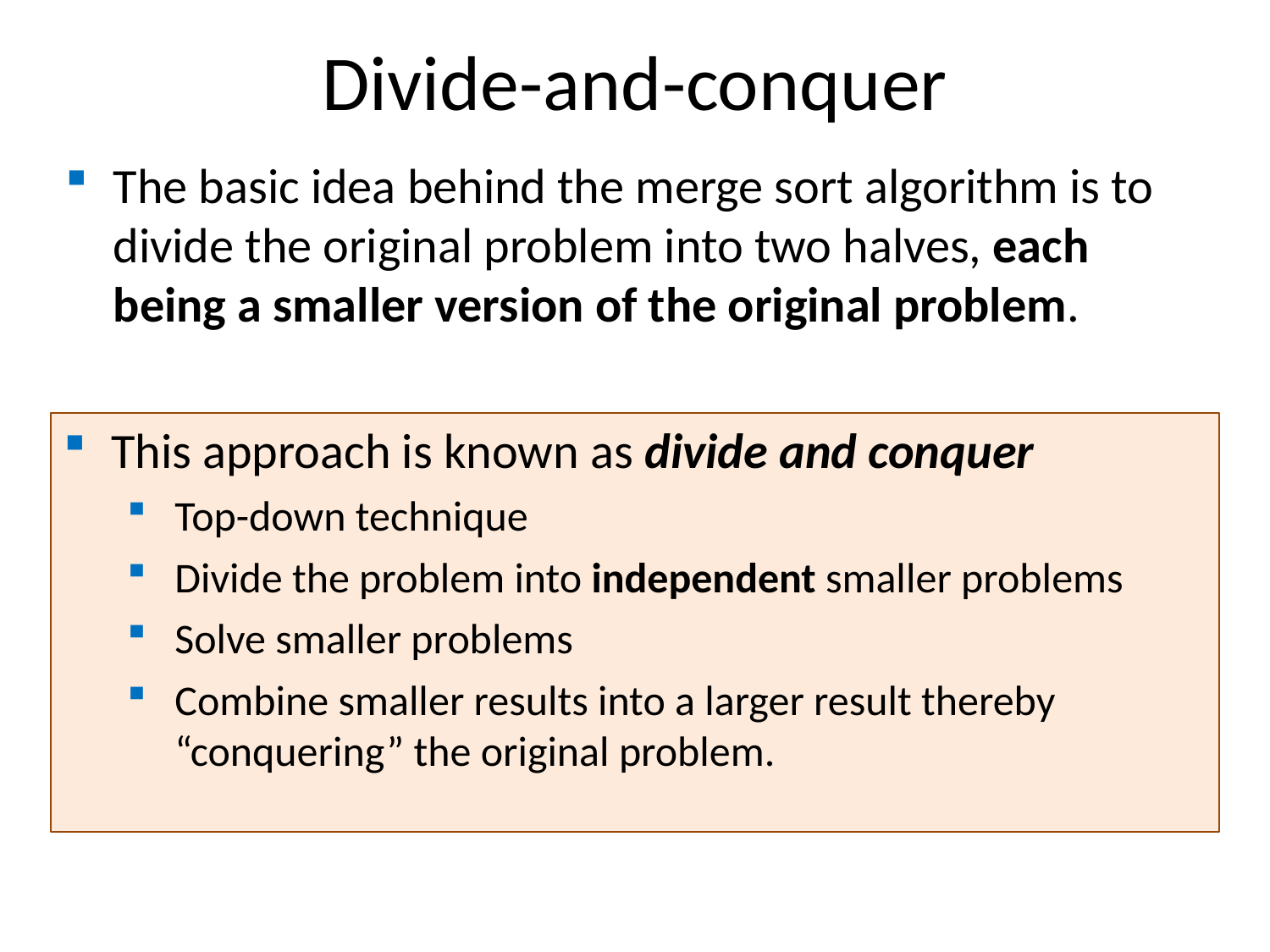

Divide-and-conquer
The basic idea behind the merge sort algorithm is to divide the original problem into two halves, each being a smaller version of the original problem.

This approach is known as divide and conquer
Top-down technique
Divide the problem into independent smaller problems
Solve smaller problems
Combine smaller results into a larger result thereby “conquering” the original problem.